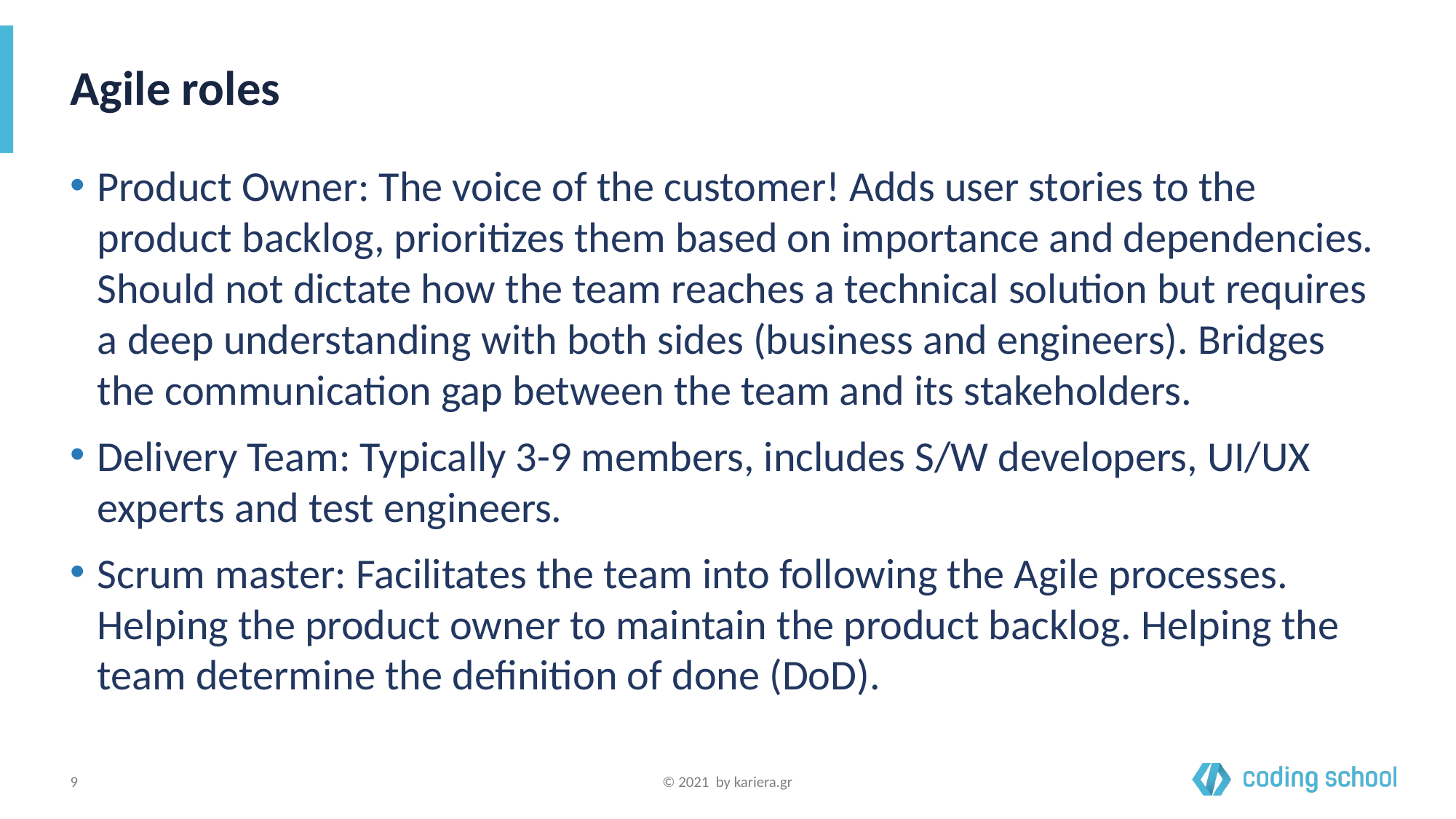

# Agile roles
Product Owner: The voice of the customer! Adds user stories to the product backlog, prioritizes them based on importance and dependencies. Should not dictate how the team reaches a technical solution but requires a deep understanding with both sides (business and engineers). Bridges the communication gap between the team and its stakeholders.
Delivery Team: Typically 3-9 members, includes S/W developers, UI/UX experts and test engineers.
Scrum master: Facilitates the team into following the Agile processes. Helping the product owner to maintain the product backlog. Helping the team determine the definition of done (DoD).
9
© 2021  by kariera.gr